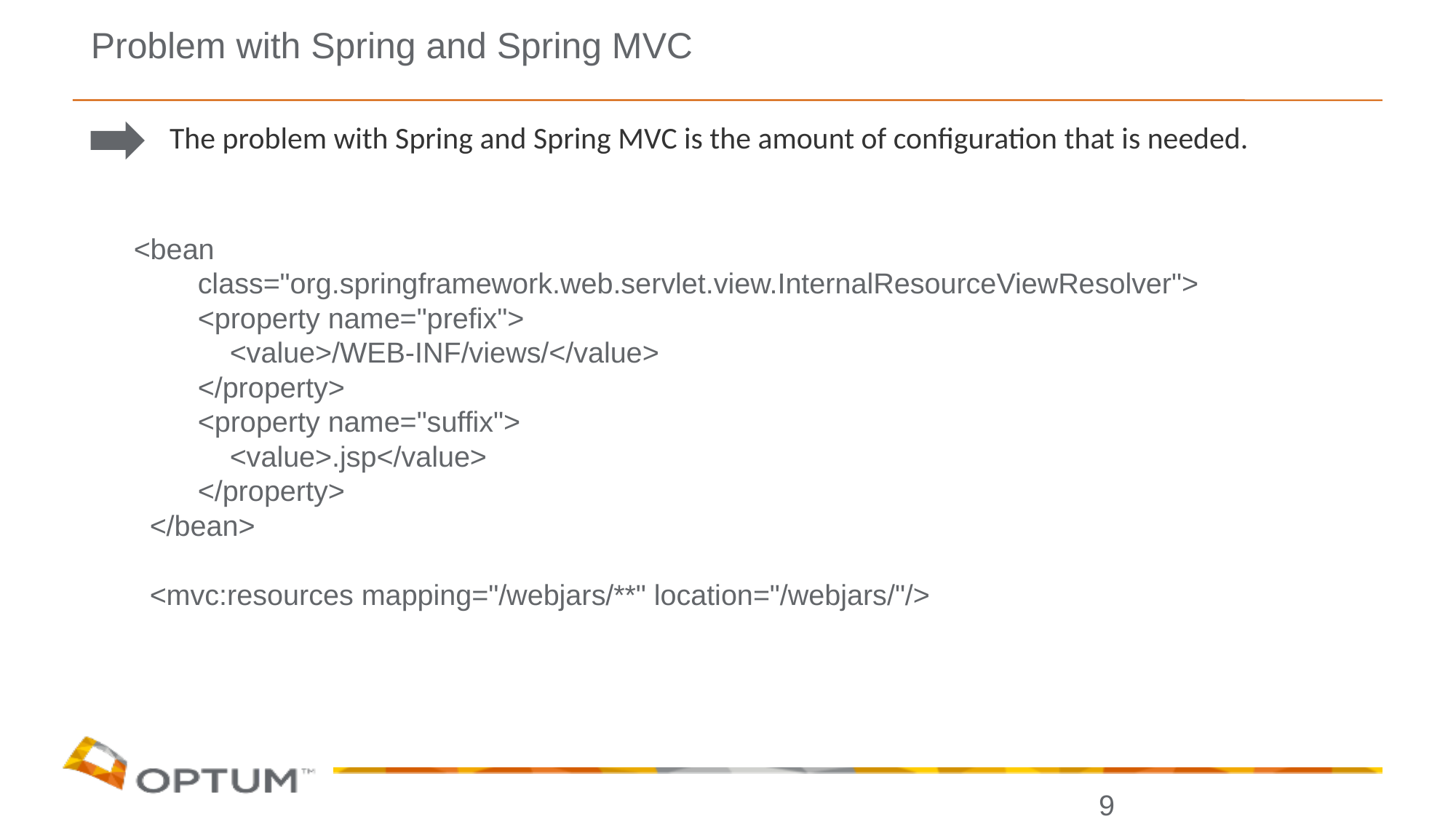

# Problem with Spring and Spring MVC
              The problem with Spring and Spring MVC is the amount of configuration that is needed.

<bean
        class="org.springframework.web.servlet.view.InternalResourceViewResolver">
        <property name="prefix">
            <value>/WEB-INF/views/</value>
        </property>
        <property name="suffix">
            <value>.jsp</value>
        </property>
  </bean>

  <mvc:resources mapping="/webjars/**" location="/webjars/"/>
9